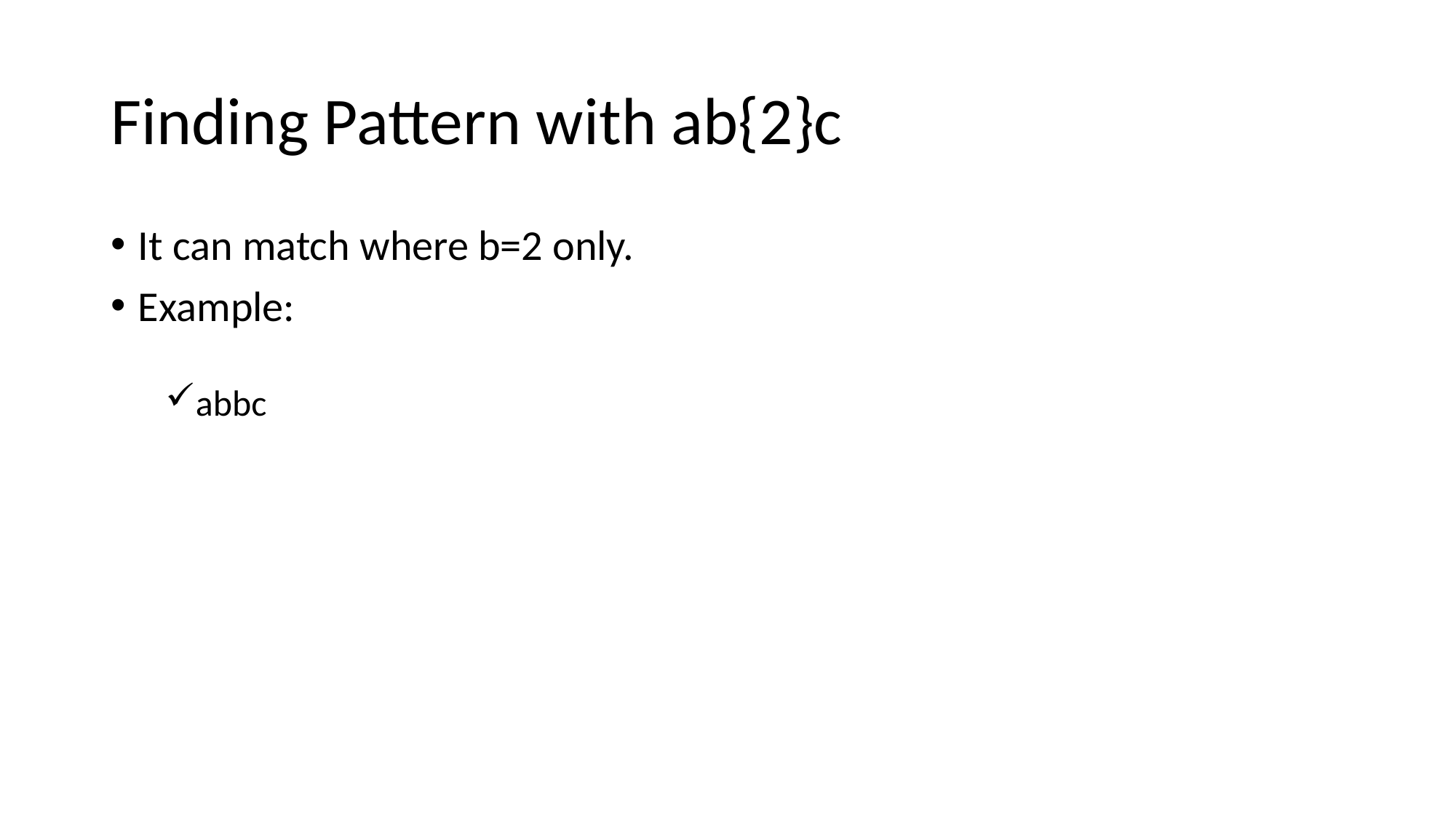

# Finding Pattern with ab{2}c
It can match where b=2 only.
Example:

abbc